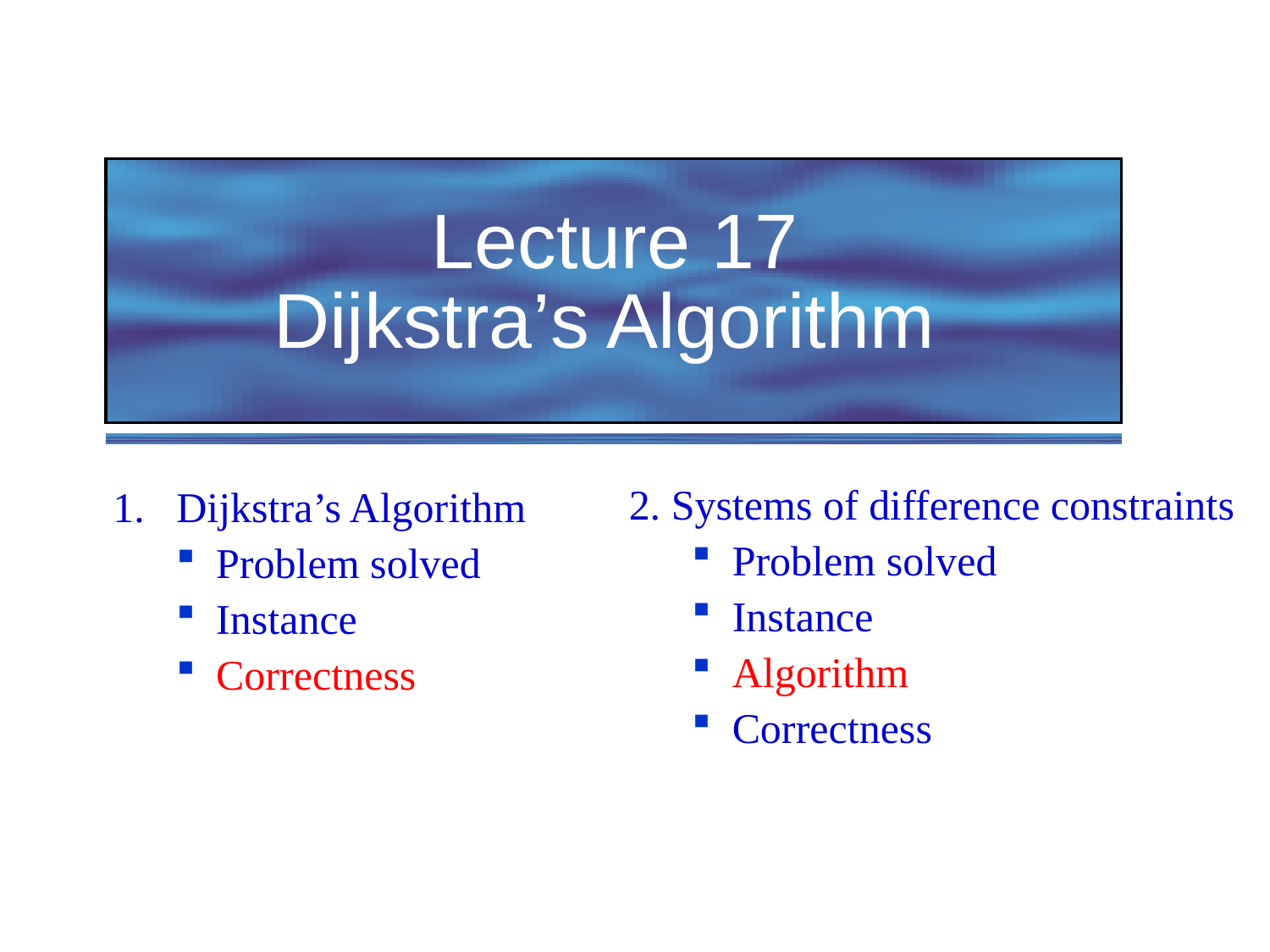

# Lecture 17 Dijkstra’s Algorithm
2. Systems of difference constraints
Problem solved
Instance
Algorithm
Correctness

Dijkstra’s Algorithm
Problem solved
Instance
Correctness